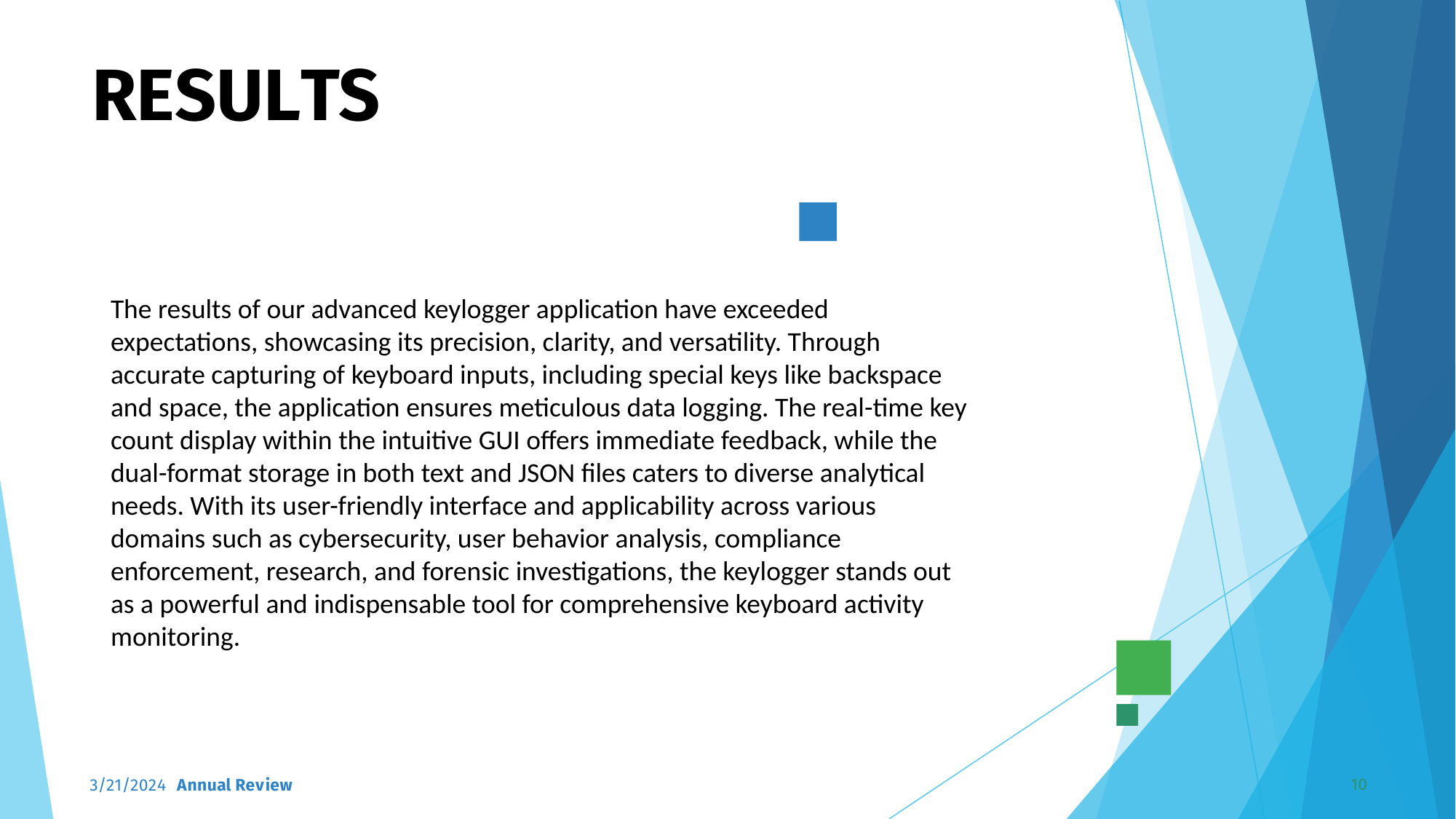

# RESULTS

The results of our advanced keylogger application have exceeded expectations, showcasing its precision, clarity, and versatility. Through accurate capturing of keyboard inputs, including special keys like backspace and space, the application ensures meticulous data logging. The real-time key count display within the intuitive GUI offers immediate feedback, while the dual-format storage in both text and JSON files caters to diverse analytical needs. With its user-friendly interface and applicability across various domains such as cybersecurity, user behavior analysis, compliance enforcement, research, and forensic investigations, the keylogger stands out as a powerful and indispensable tool for comprehensive keyboard activity monitoring.

10
3/21/2024  Annual Review